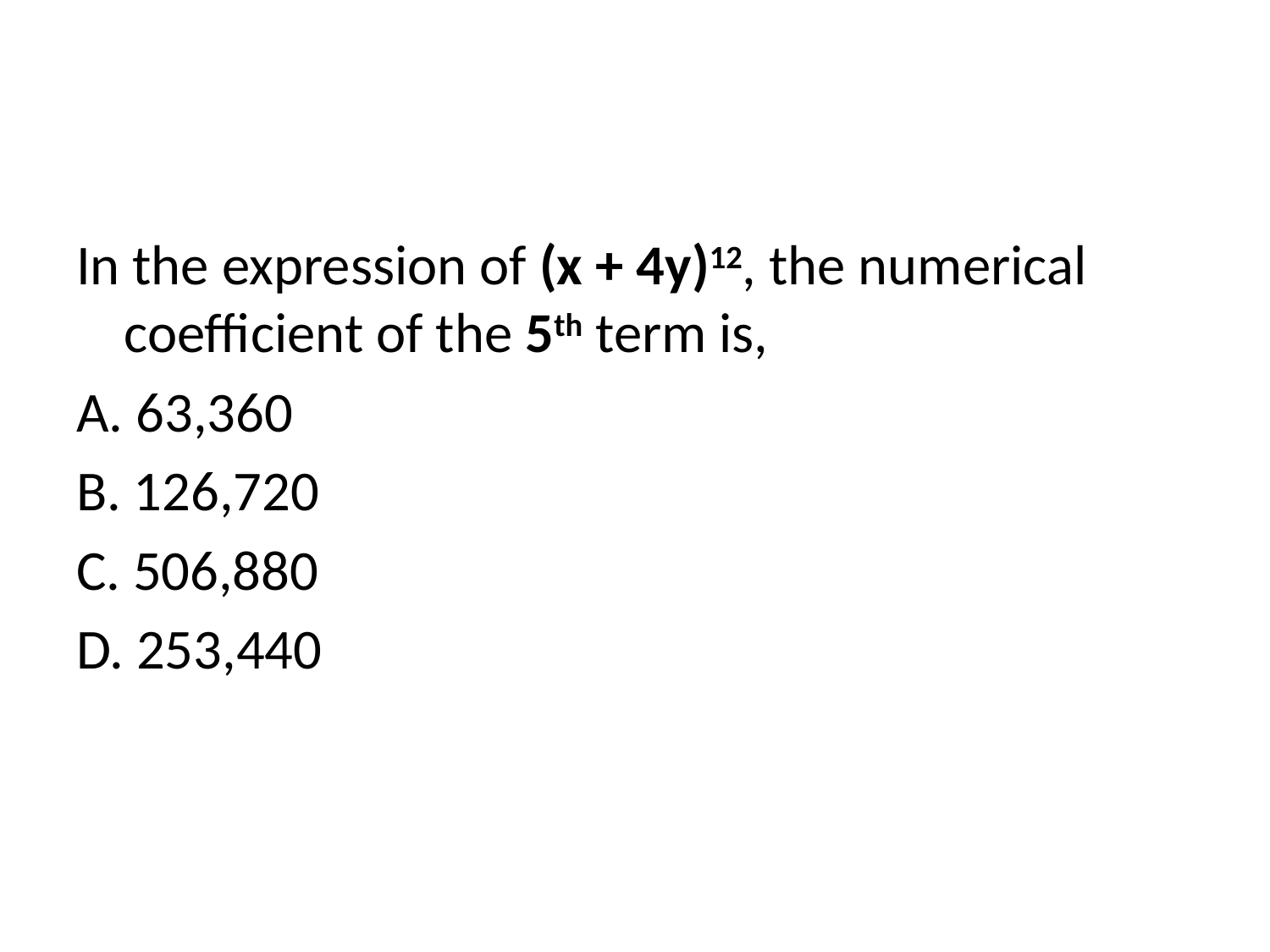

#
In the expression of (x + 4y)12, the numerical coefficient of the 5th term is,
A. 63,360
B. 126,720
C. 506,880
D. 253,440